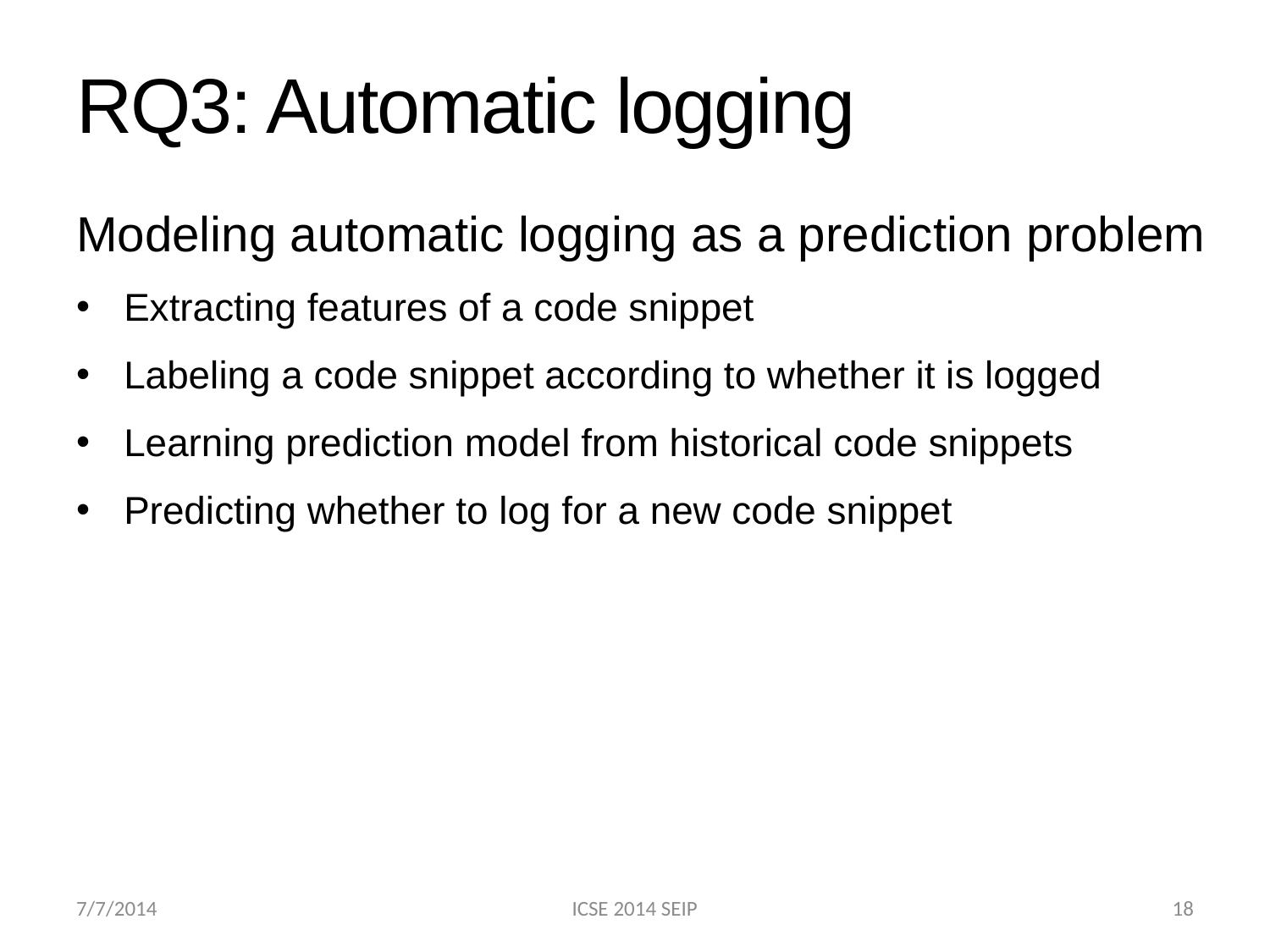

# RQ3: Automatic logging
Modeling automatic logging as a prediction problem
Extracting features of a code snippet
Labeling a code snippet according to whether it is logged
Learning prediction model from historical code snippets
Predicting whether to log for a new code snippet

7/7/2014
ICSE 2014 SEIP
18